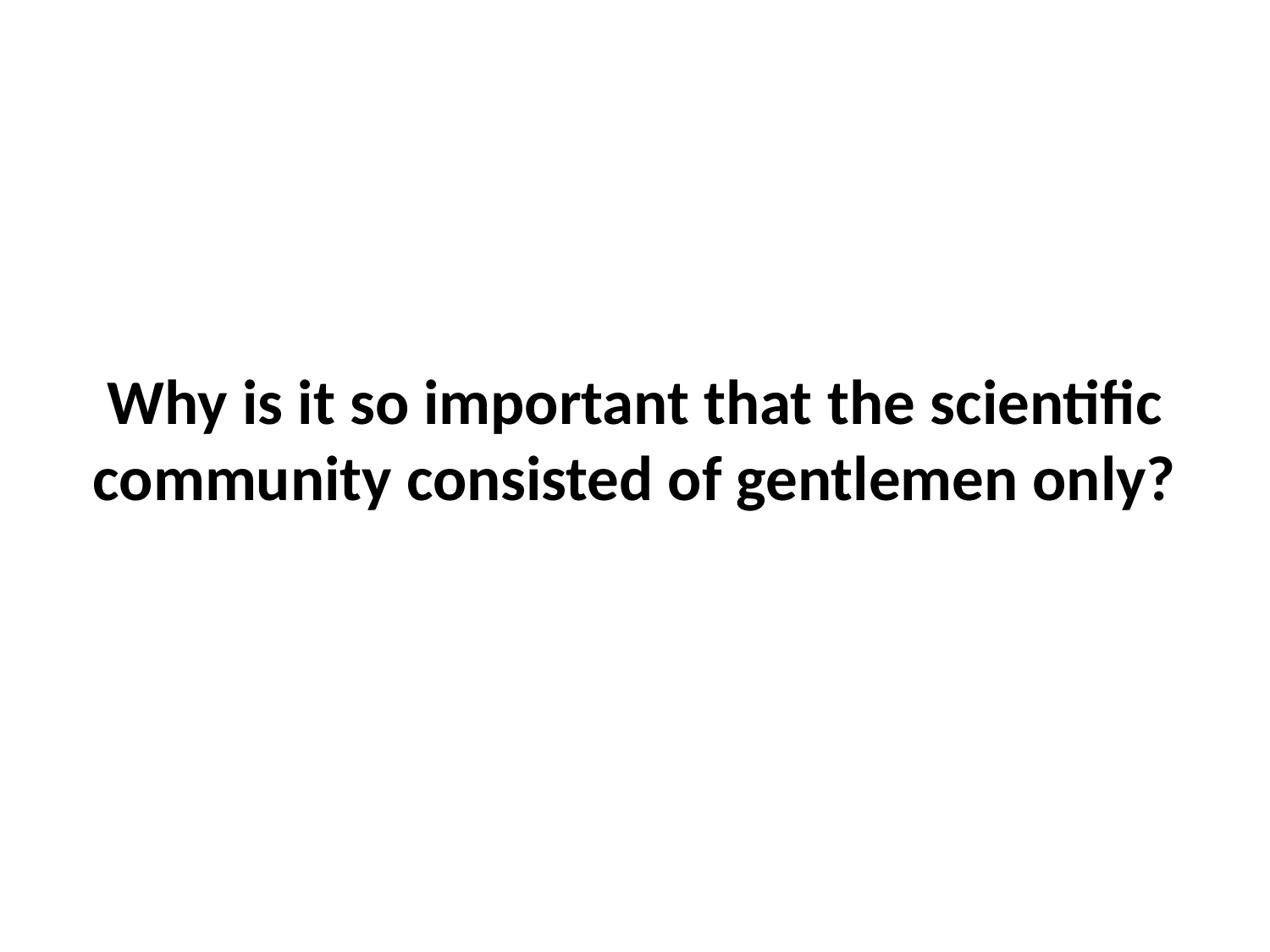

# Why is it so important that the scientific community consisted of gentlemen only?